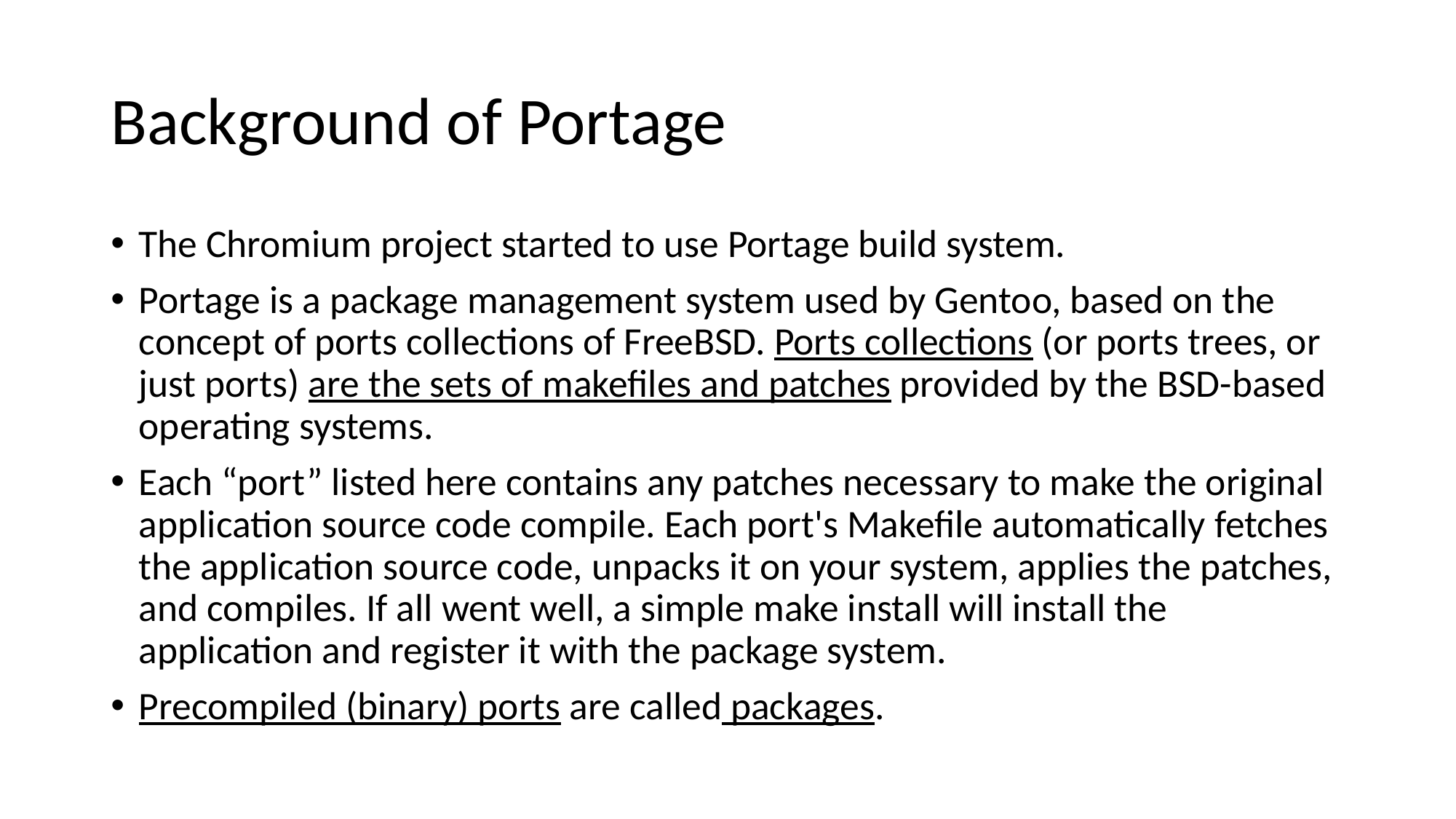

# Background of Portage
The Chromium project started to use Portage build system.
Portage is a package management system used by Gentoo, based on the concept of ports collections of FreeBSD. Ports collections (or ports trees, or just ports) are the sets of makefiles and patches provided by the BSD-based operating systems.
Each “port” listed here contains any patches necessary to make the original application source code compile. Each port's Makefile automatically fetches the application source code, unpacks it on your system, applies the patches, and compiles. If all went well, a simple make install will install the application and register it with the package system.
Precompiled (binary) ports are called packages.